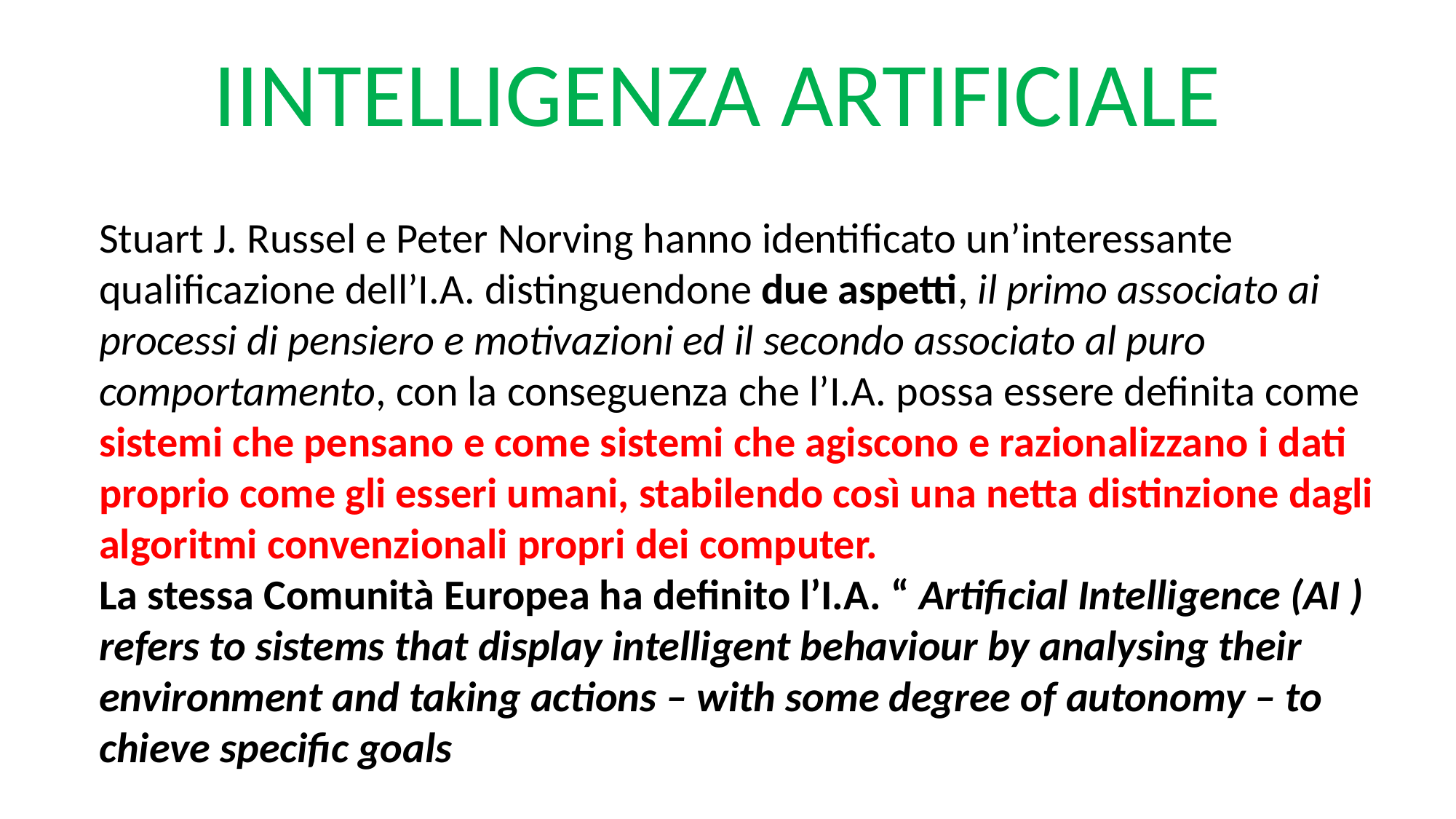

# IINTELLIGENZA ARTIFICIALE

Stuart J. Russel e Peter Norving hanno identificato un’interessante qualificazione dell’I.A. distinguendone due aspetti, il primo associato ai processi di pensiero e motivazioni ed il secondo associato al puro comportamento, con la conseguenza che l’I.A. possa essere definita come sistemi che pensano e come sistemi che agiscono e razionalizzano i dati proprio come gli esseri umani, stabilendo così una netta distinzione dagli algoritmi convenzionali propri dei computer.
La stessa Comunità Europea ha definito l’I.A. “ Artificial Intelligence (AI ) refers to sistems that display intelligent behaviour by analysing their environment and taking actions – with some degree of autonomy – to chieve specific goals